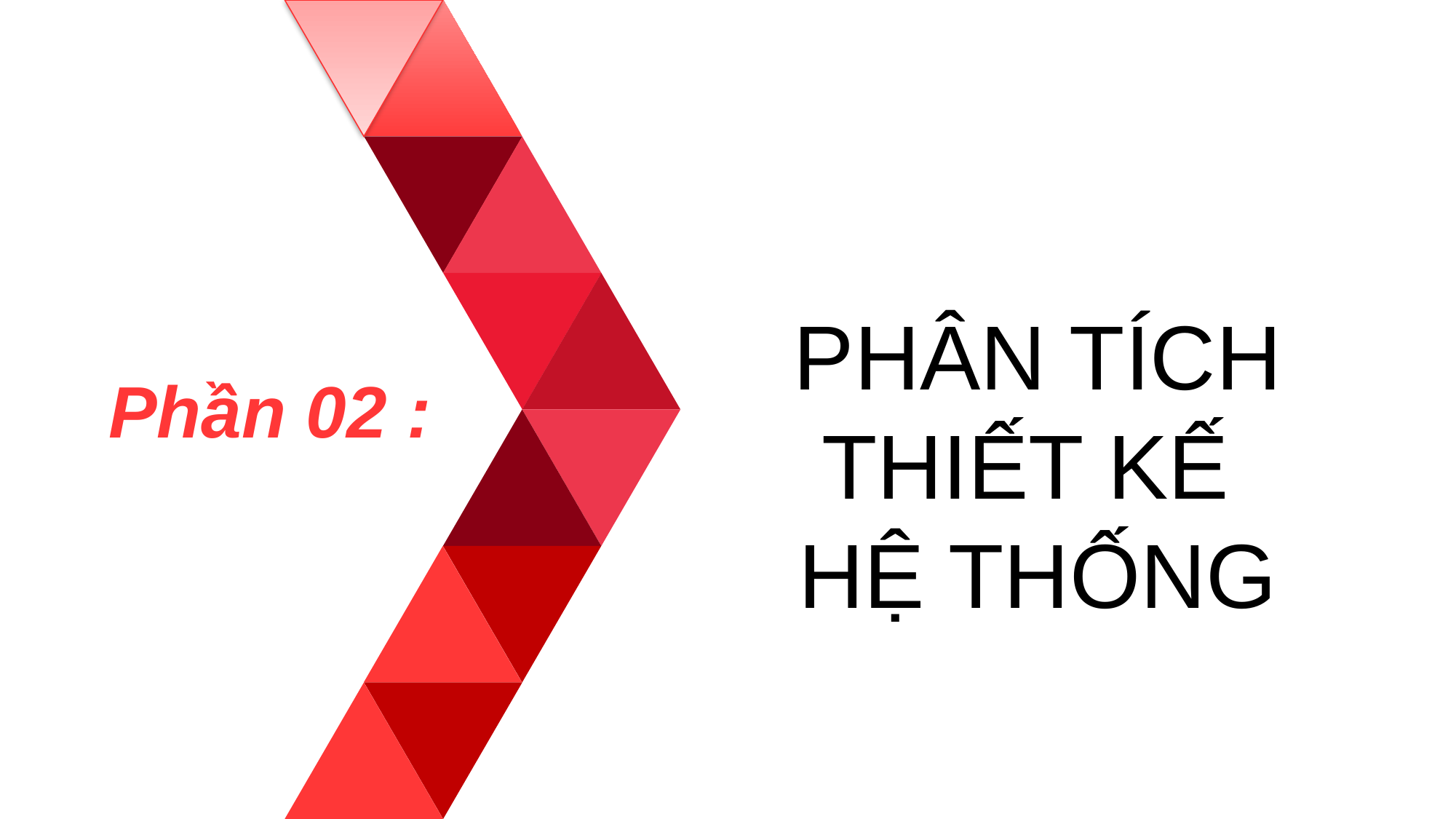

1
PHÂN TÍCH THIẾT KẾ
HỆ THỐNG
Phần 02 :